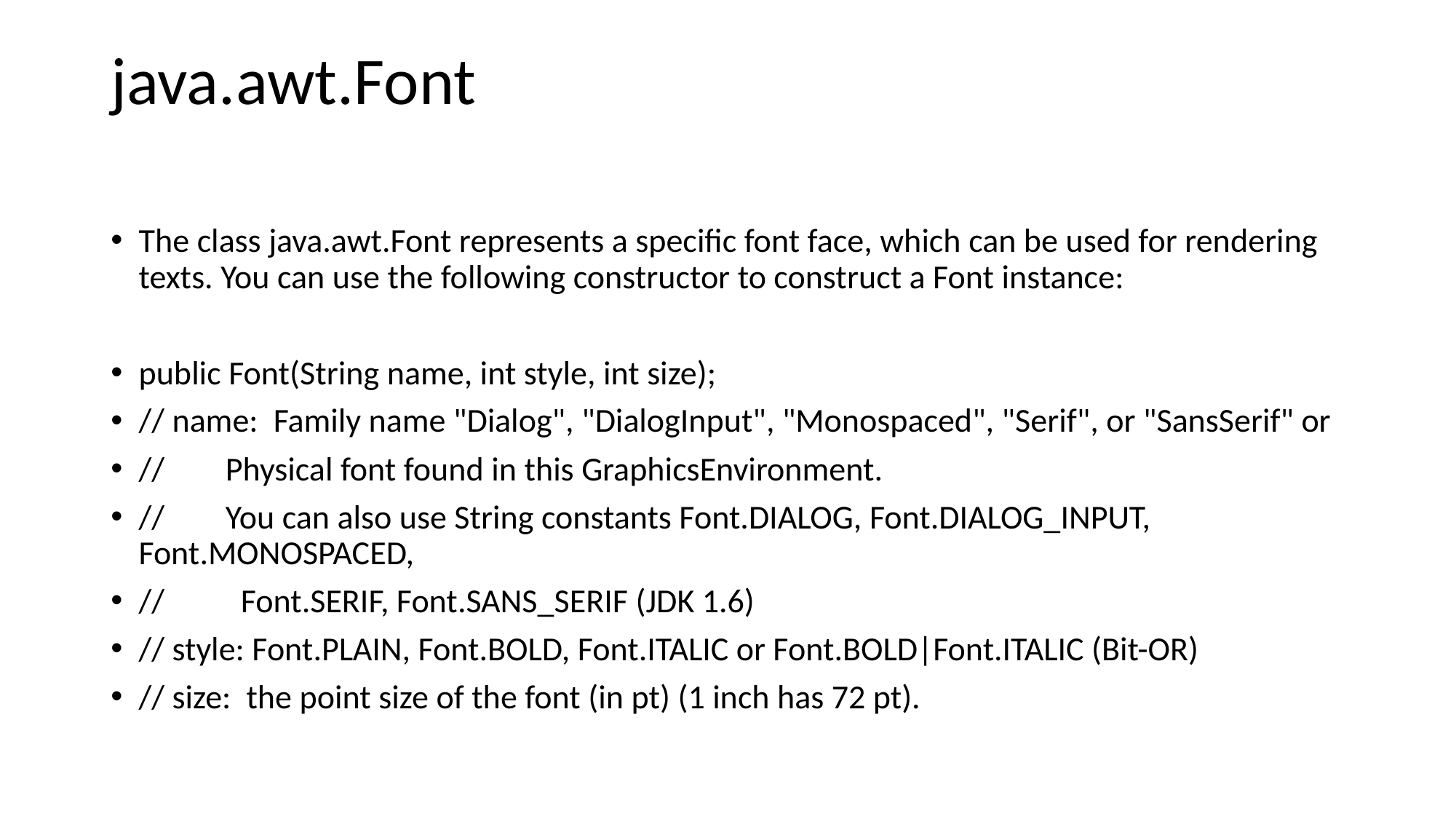

# java.awt.Font
The class java.awt.Font represents a specific font face, which can be used for rendering texts. You can use the following constructor to construct a Font instance:

public Font(String name, int style, int size);
// name:  Family name "Dialog", "DialogInput", "Monospaced", "Serif", or "SansSerif" or
//        Physical font found in this GraphicsEnvironment.
//        You can also use String constants Font.DIALOG, Font.DIALOG_INPUT, Font.MONOSPACED,
//          Font.SERIF, Font.SANS_SERIF (JDK 1.6)
// style: Font.PLAIN, Font.BOLD, Font.ITALIC or Font.BOLD|Font.ITALIC (Bit-OR)
// size:  the point size of the font (in pt) (1 inch has 72 pt).